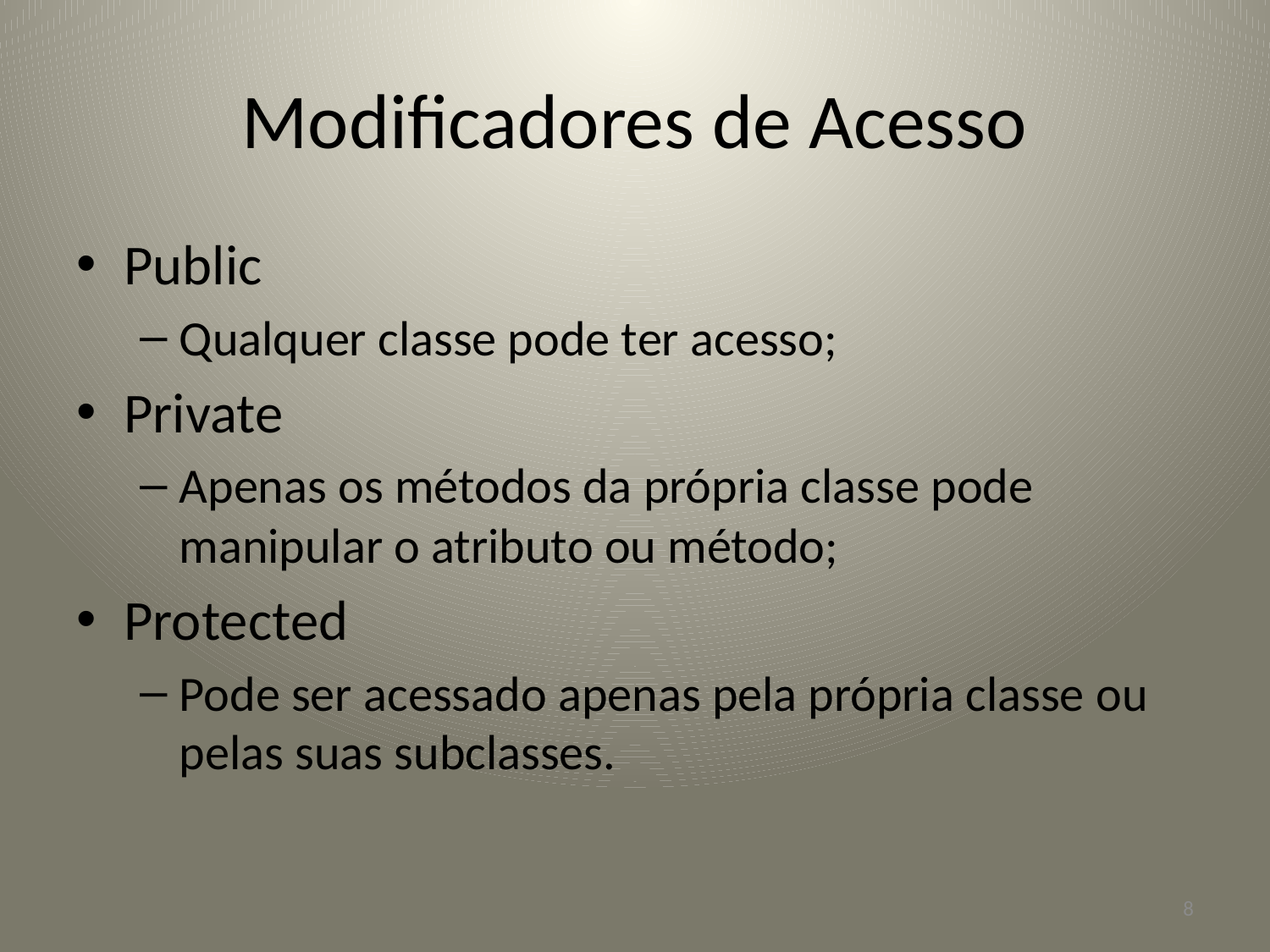

# Modificadores de Acesso
Public
Qualquer classe pode ter acesso;
Private
Apenas os métodos da própria classe pode manipular o atributo ou método;
Protected
Pode ser acessado apenas pela própria classe ou pelas suas subclasses.
8